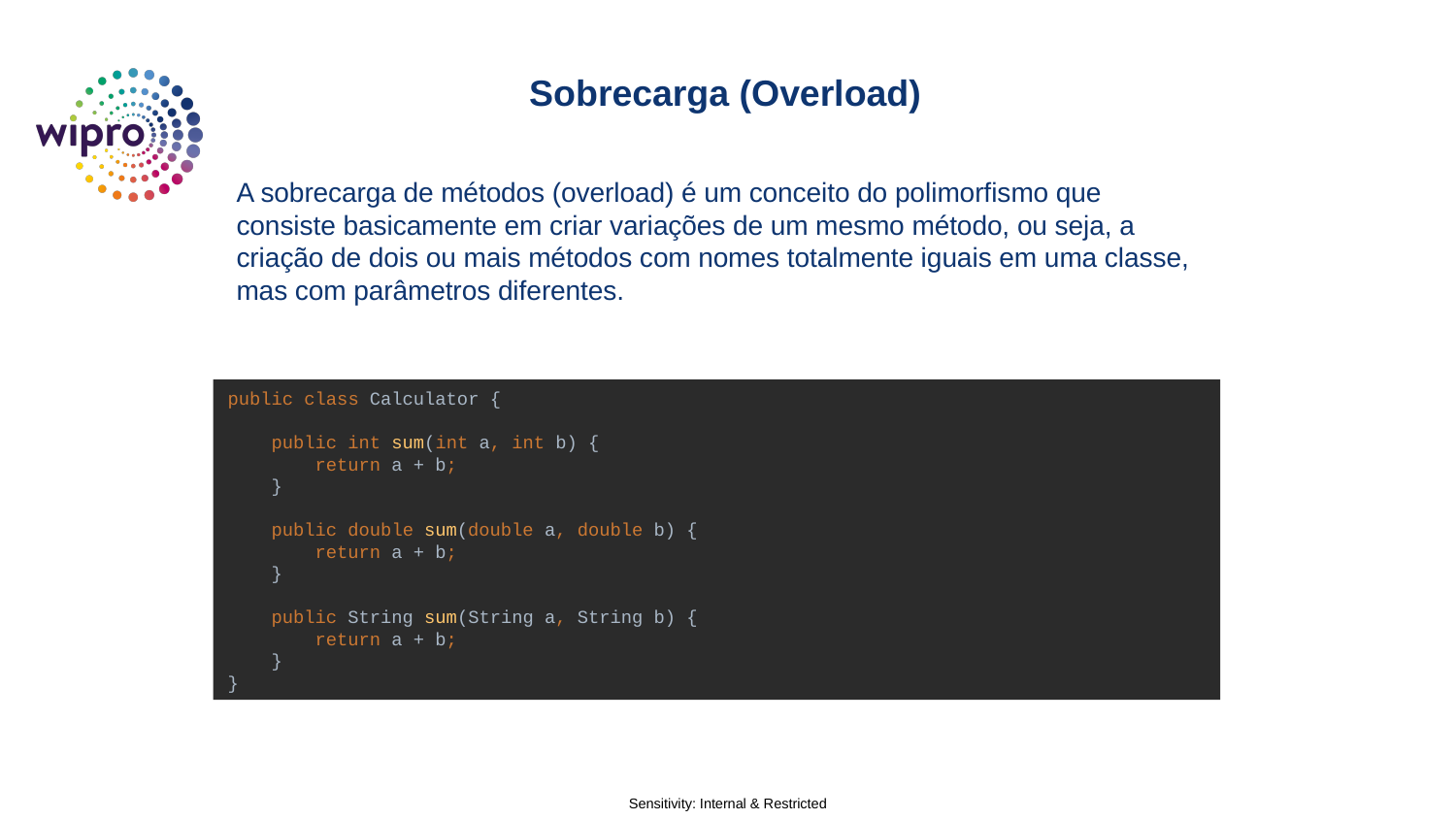

Sobrecarga (Overload)
A sobrecarga de métodos (overload) é um conceito do polimorfismo que consiste basicamente em criar variações de um mesmo método, ou seja, a criação de dois ou mais métodos com nomes totalmente iguais em uma classe, mas com parâmetros diferentes.
public class Calculator {
    public int sum(int a, int b) {
        return a + b;
    }
    public double sum(double a, double b) {
        return a + b;
    }
    public String sum(String a, String b) {
        return a + b;
    }
}